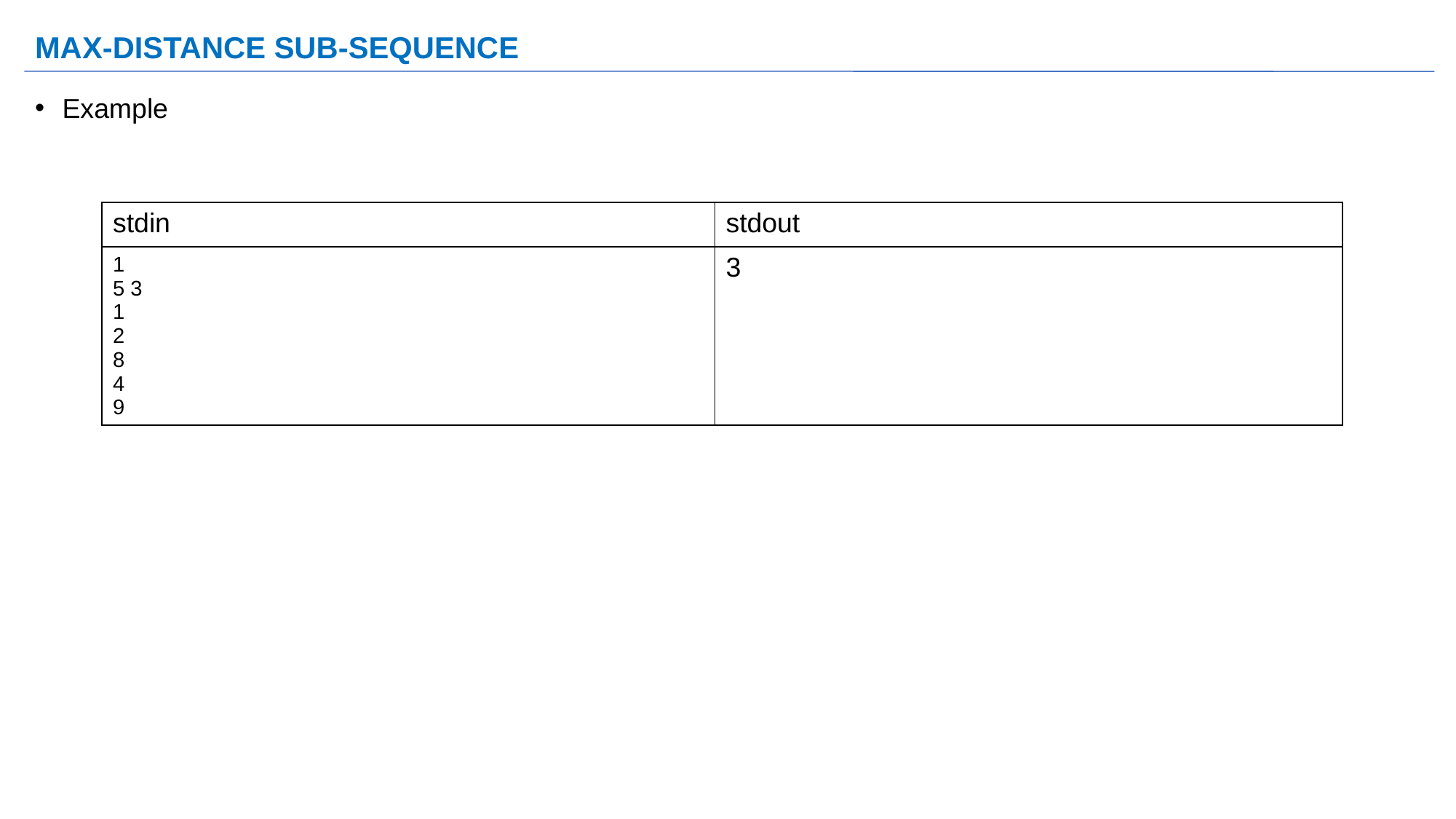

# MAX-DISTANCE SUB-SEQUENCE

Example
| stdin | stdout |
| --- | --- |
| 1  5 3  1  2  8  4  9 | 3 |